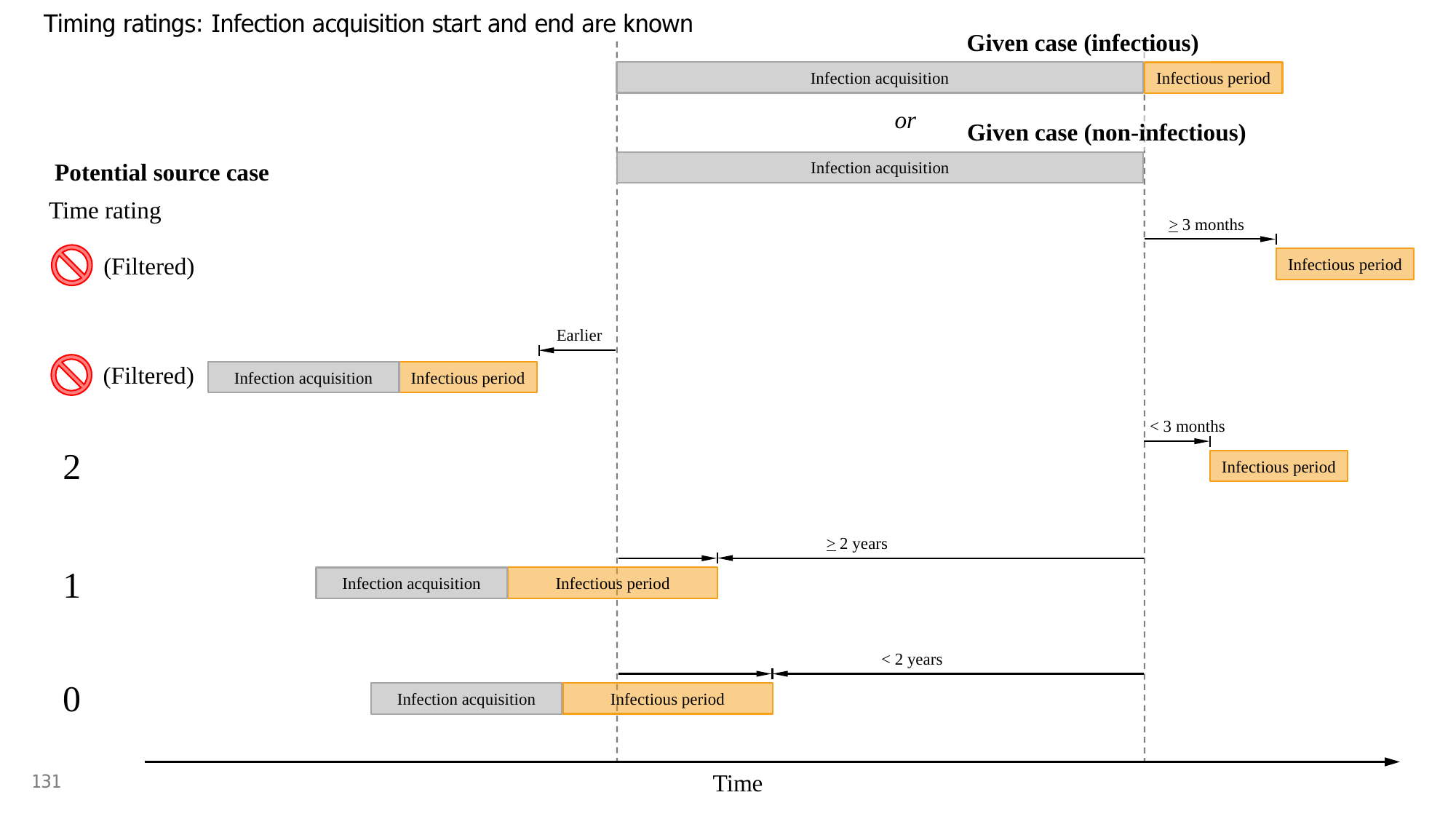

# Timing ratings: Infection acquisition start and end are known
Given case (infectious)
Infection acquisition
Infectious period
or
Given case (non-infectious)
Potential source case
Infection acquisition
Time rating
> 3 months

(Filtered)
Infectious period
Earlier

(Filtered)
Infection acquisition
Infectious period
< 3 months
2
Infectious period
> 2 years
1
Infectious period
Infection acquisition
< 2 years
0
Infectious period
Infection acquisition
Time
131